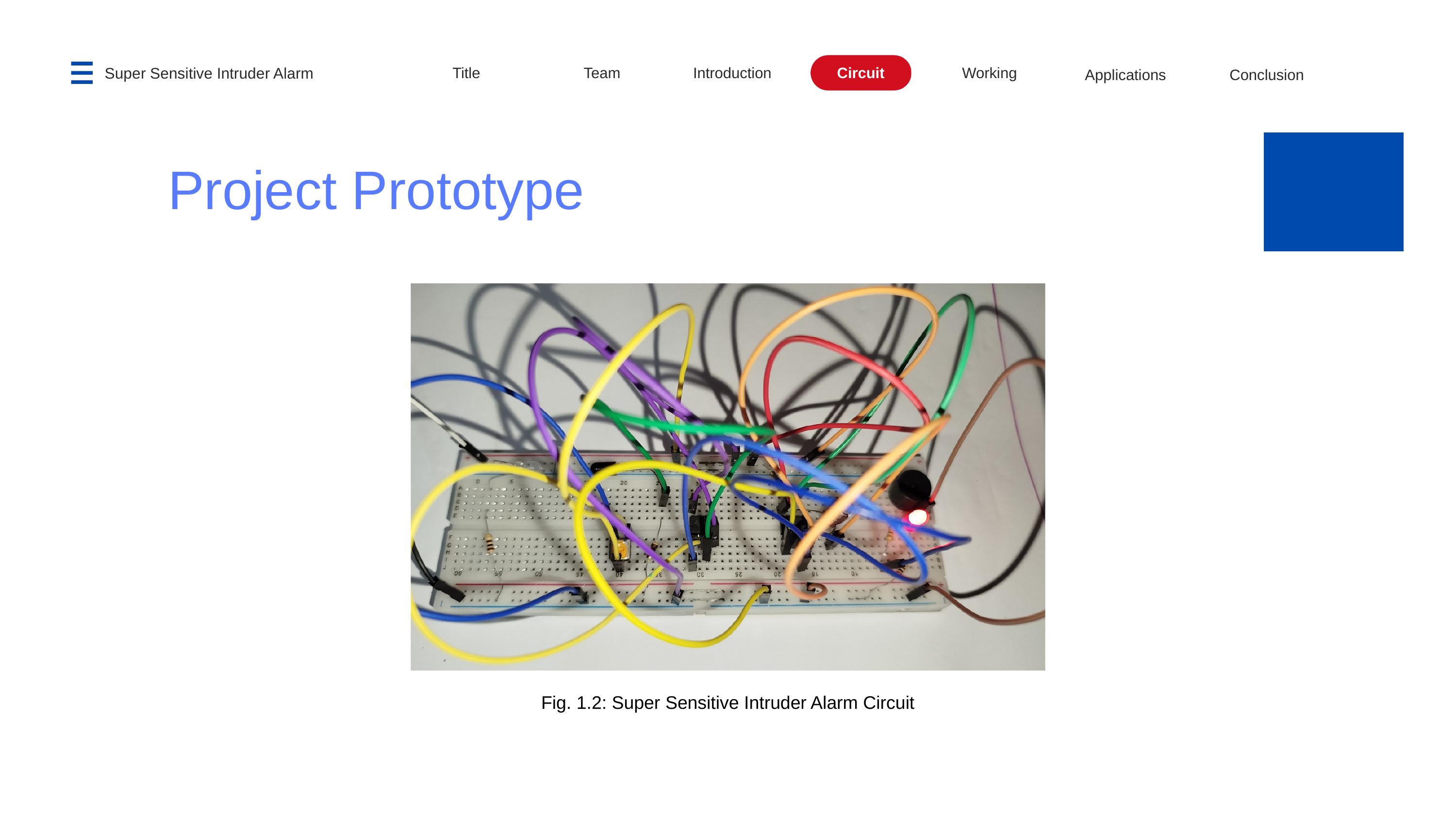

Title
Team
Introduction
Circuit
Working
Applications
Conclusion

Super Sensitive Intruder Alarm

Project Prototype

Fig. 1.2: Super Sensitive Intruder Alarm Circuit